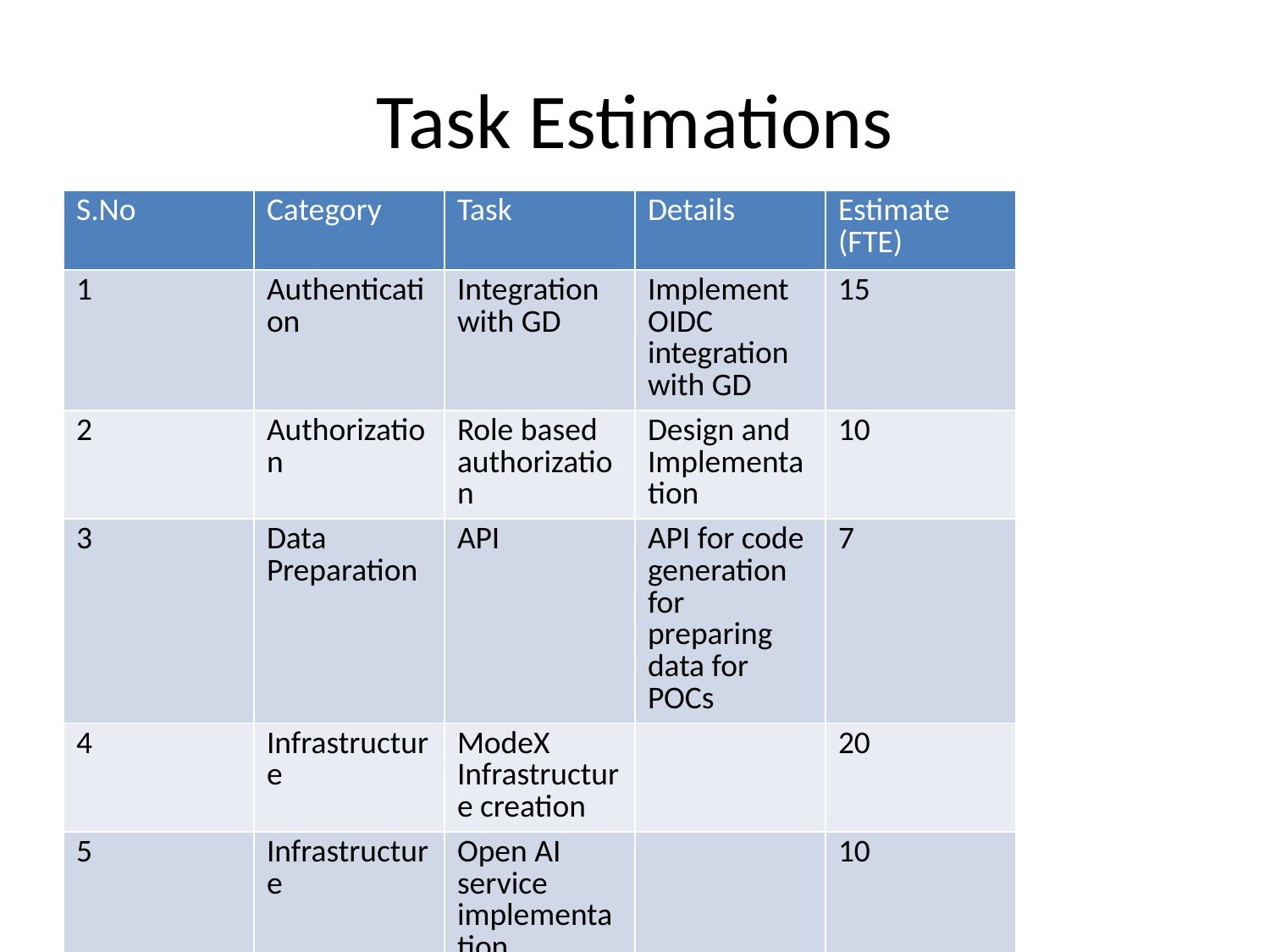

# Task Estimations
| S.No | Category | Task | Details | Estimate (FTE) |
| --- | --- | --- | --- | --- |
| 1 | Authentication | Integration with GD | Implement OIDC integration with GD | 15 |
| 2 | Authorization | Role based authorization | Design and Implementation | 10 |
| 3 | Data Preparation | API | API for code generation for preparing data for POCs | 7 |
| 4 | Infrastructure | ModeX Infrastructure creation |  | 20 |
| 5 | Infrastructure | Open AI service implementation |  | 10 |
| 6 | CI/CD | Containerization | Docker file creation for each POC | 7 |
| 7 | CI/CD | Deployment pipeline | Create deployment pipeline for code deployment | 7 |